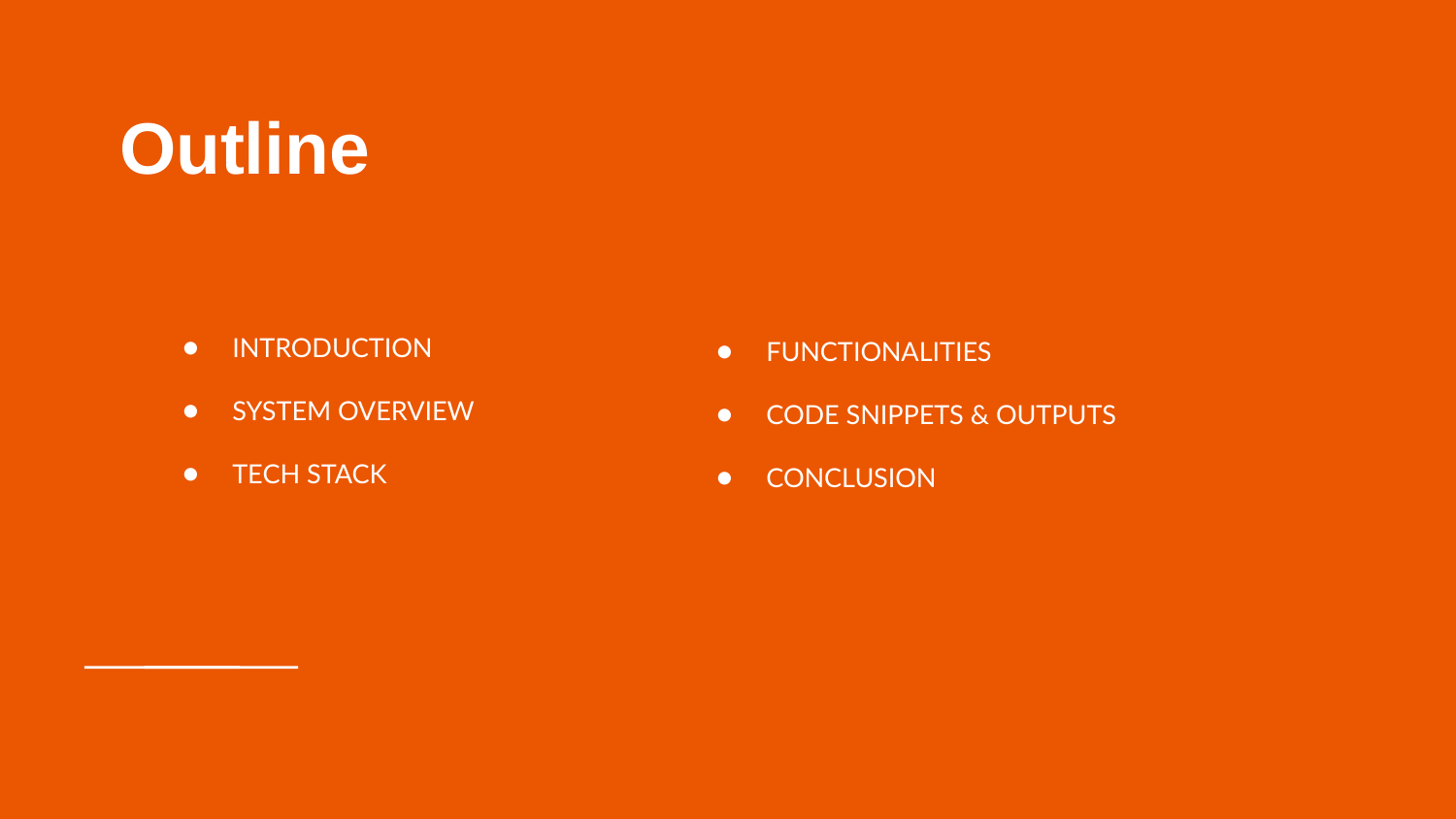

# Outline
INTRODUCTION
SYSTEM OVERVIEW
TECH STACK

FUNCTIONALITIES
CODE SNIPPETS & OUTPUTS
CONCLUSION